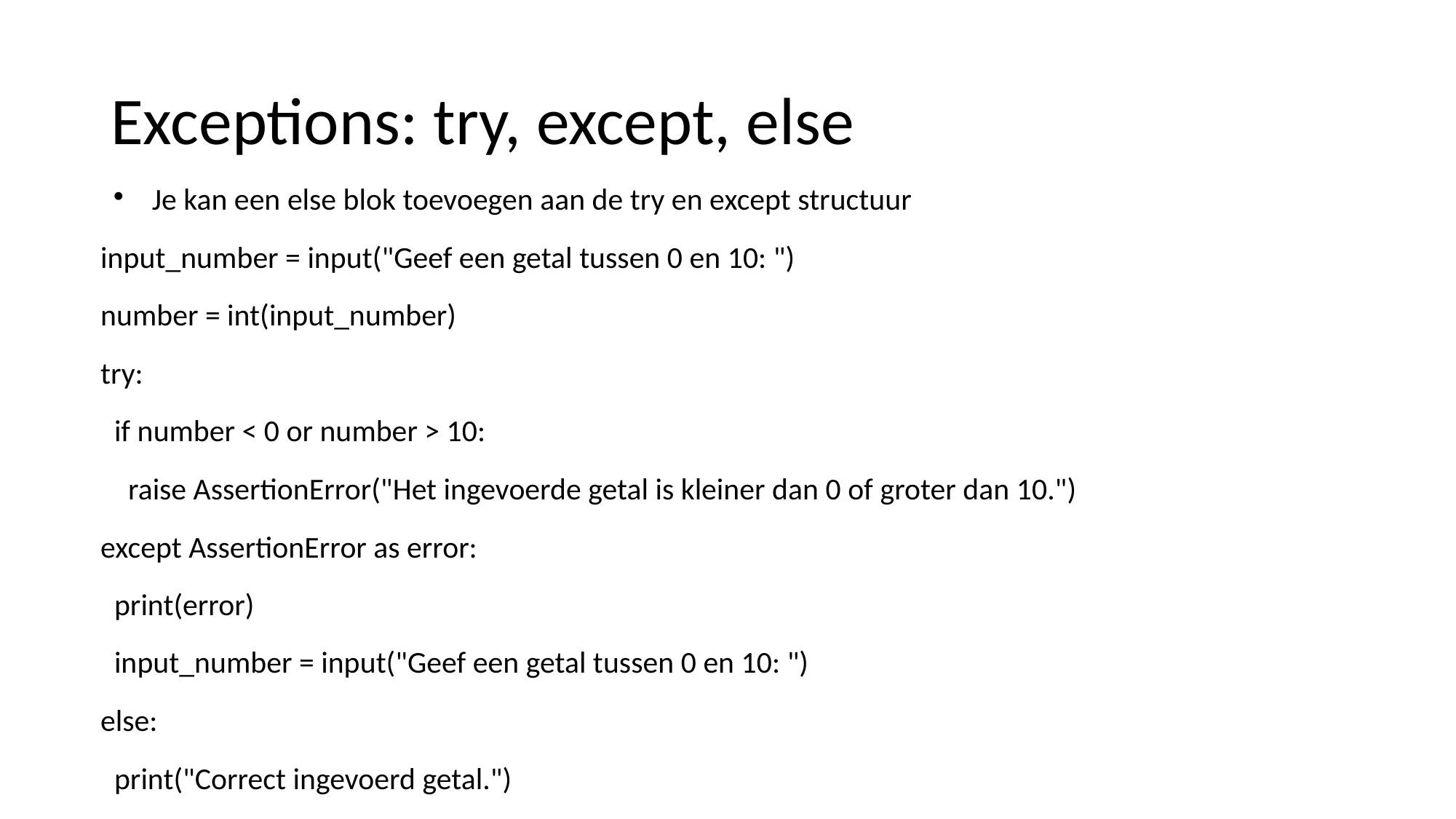

Exceptions: try, except, else
Je kan een else blok toevoegen aan de try en except structuur
input_number = input("Geef een getal tussen 0 en 10: ")
number = int(input_number)
try:
  if number < 0 or number > 10:
    raise AssertionError("Het ingevoerde getal is kleiner dan 0 of groter dan 10.")
except AssertionError as error:
  print(error)
  input_number = input("Geef een getal tussen 0 en 10: ")
else:
  print("Correct ingevoerd getal.")